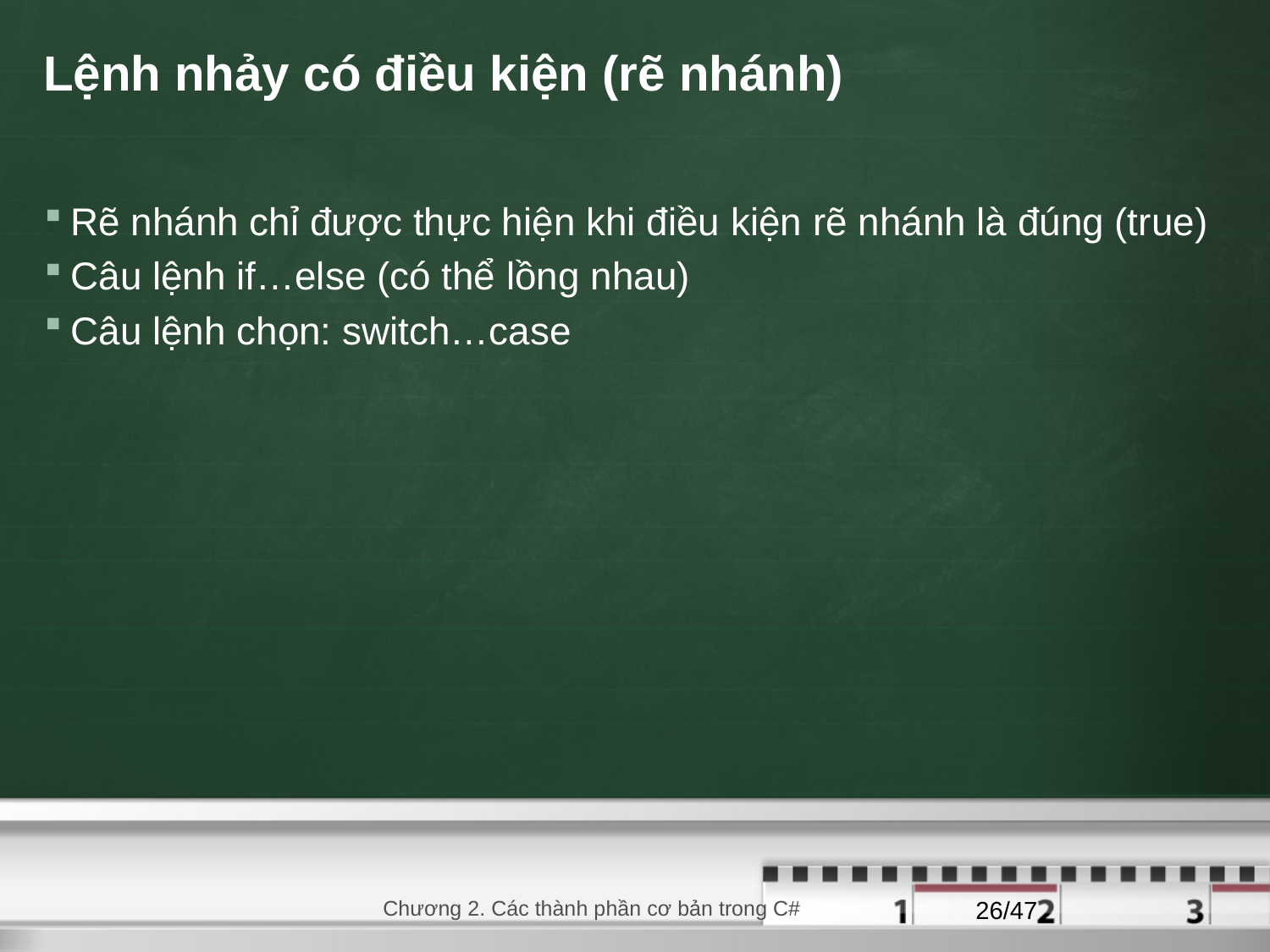

# Lệnh nhảy có điều kiện (rẽ nhánh)
Rẽ nhánh chỉ được thực hiện khi điều kiện rẽ nhánh là đúng (true)
Câu lệnh if…else (có thể lồng nhau)
Câu lệnh chọn: switch…case
29/08/2020
Chương 2. Các thành phần cơ bản trong C#
26/47